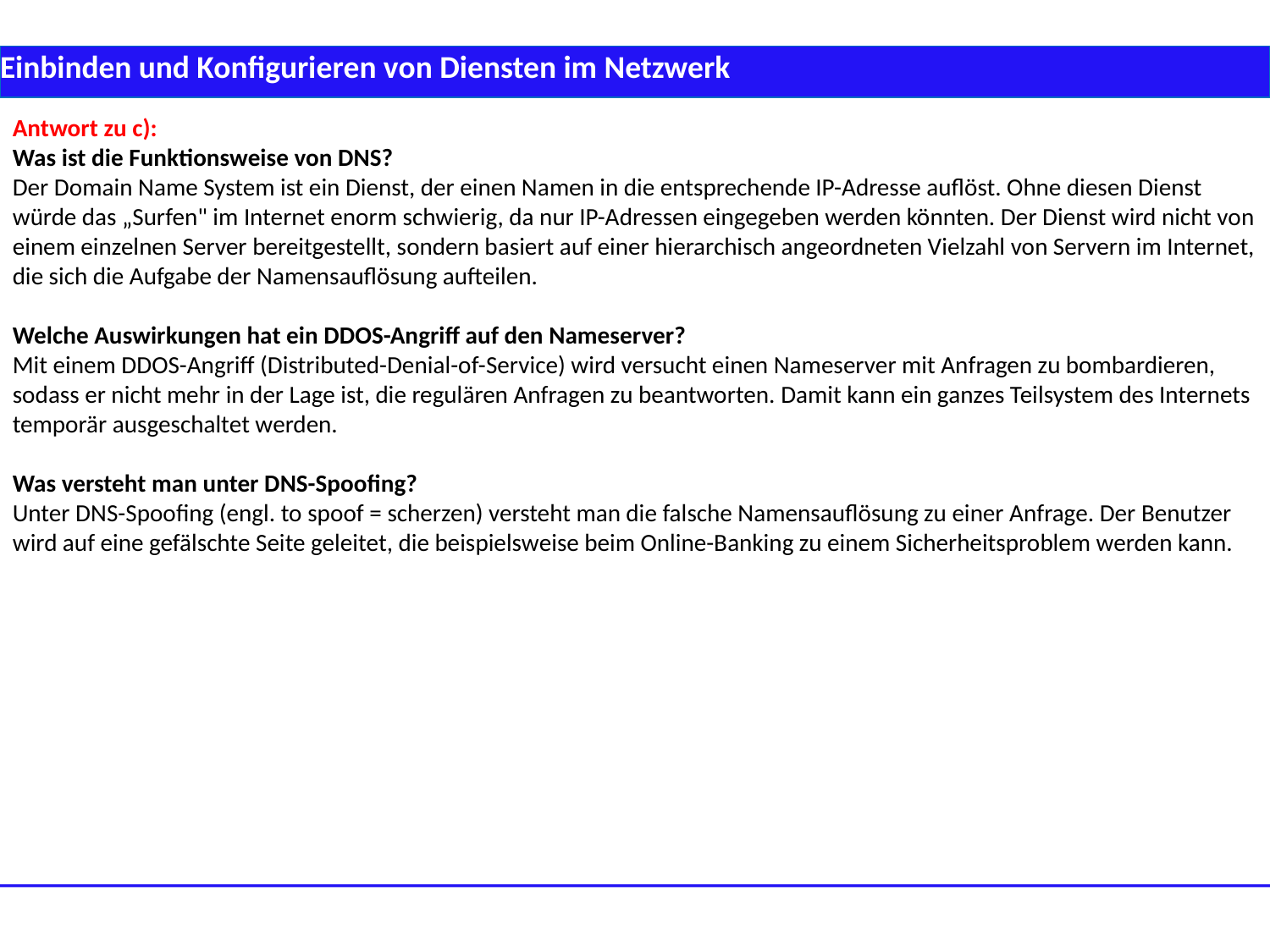

Einbinden und Konfigurieren von Diensten im Netzwerk
Antwort zu c):
Was ist die Funktionsweise von DNS?
Der Domain Name System ist ein Dienst, der einen Namen in die entsprechende IP-Adresse auflöst. Ohne diesen Dienst würde das „Surfen" im Internet enorm schwierig, da nur IP-Adressen eingegeben werden könnten. Der Dienst wird nicht von einem einzelnen Server bereitgestellt, sondern basiert auf einer hierarchisch angeordneten Vielzahl von Servern im Internet, die sich die Aufgabe der Namensauflösung aufteilen.

Welche Auswirkungen hat ein DDOS-Angriff auf den Nameserver?
Mit einem DDOS-Angriff (Distributed-Denial-of-Service) wird versucht einen Nameserver mit Anfragen zu bombardieren, sodass er nicht mehr in der Lage ist, die regulären Anfragen zu beantworten. Damit kann ein ganzes Teilsystem des Internets temporär ausgeschaltet werden.

Was versteht man unter DNS-Spoofing?
Unter DNS-Spoofing (engl. to spoof = scherzen) versteht man die falsche Namensauflösung zu einer Anfrage. Der Benutzer wird auf eine gefälschte Seite geleitet, die beispielsweise beim Online-Banking zu einem Sicherheitsproblem werden kann.